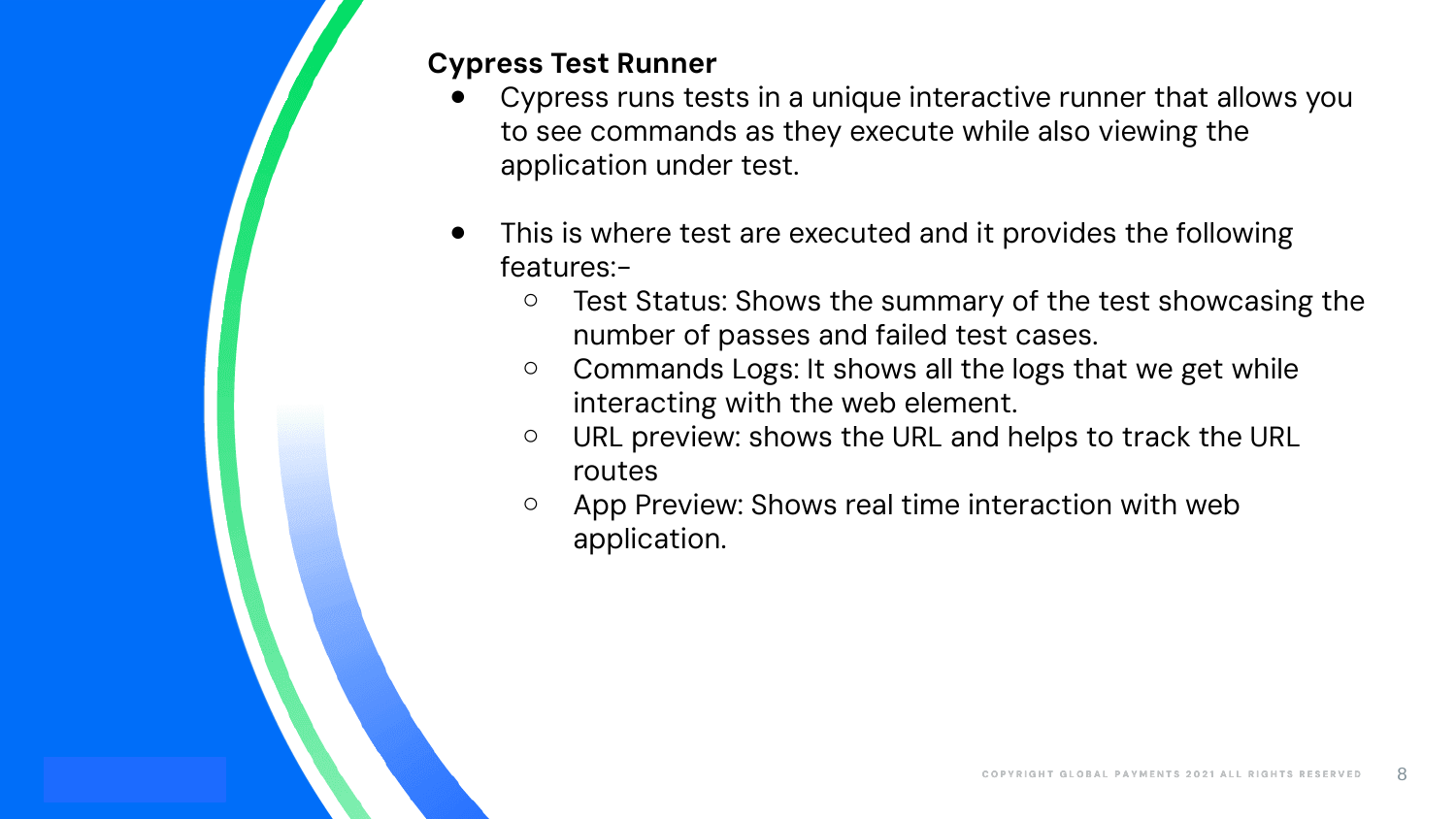

Cypress Test Runner
Cypress runs tests in a unique interactive runner that allows you to see commands as they execute while also viewing the application under test.

This is where test are executed and it provides the following features:-
Test Status: Shows the summary of the test showcasing the number of passes and failed test cases.
Commands Logs: It shows all the logs that we get while interacting with the web element.
URL preview: shows the URL and helps to track the URL routes
App Preview: Shows real time interaction with web application.

8